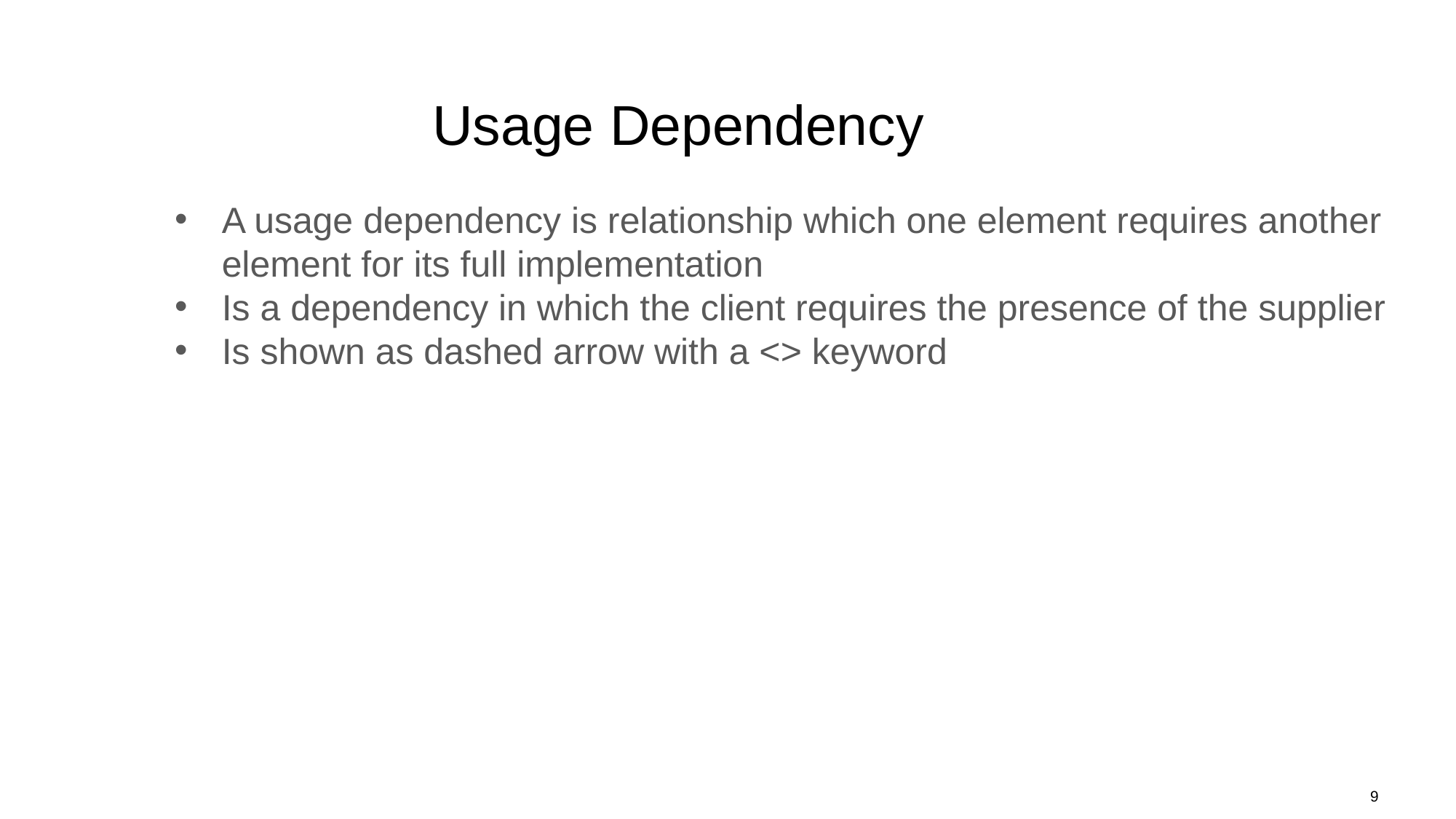

# Usage Dependency
A usage dependency is relationship which one element requires another element for its full implementation
Is a dependency in which the client requires the presence of the supplier
Is shown as dashed arrow with a <> keyword
9